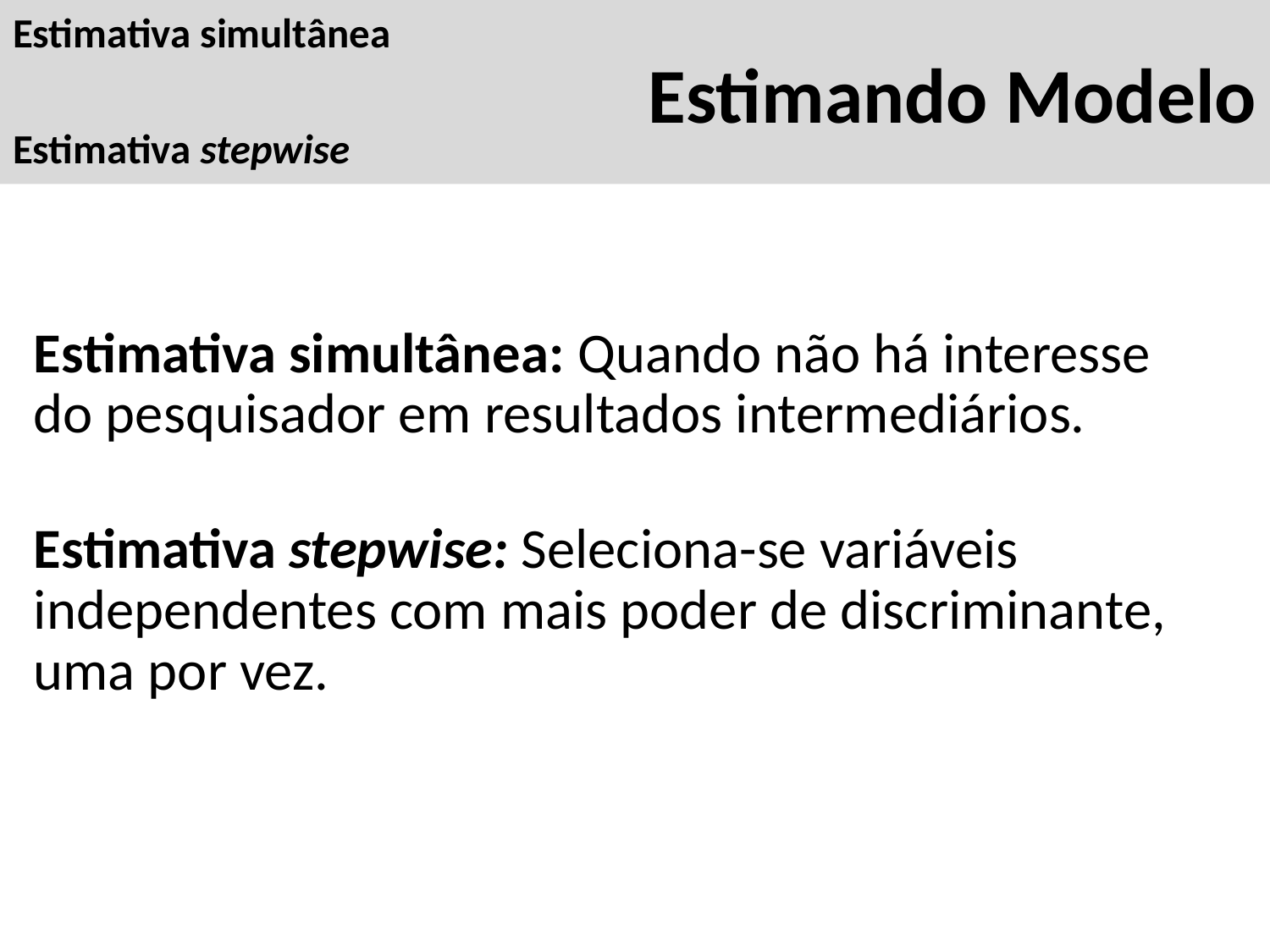

# Estimando Modelo
Estimativa simultânea

Estimativa stepwise
Estimativa simultânea: Quando não há interesse do pesquisador em resultados intermediários.

Estimativa stepwise: Seleciona-se variáveis independentes com mais poder de discriminante, uma por vez.